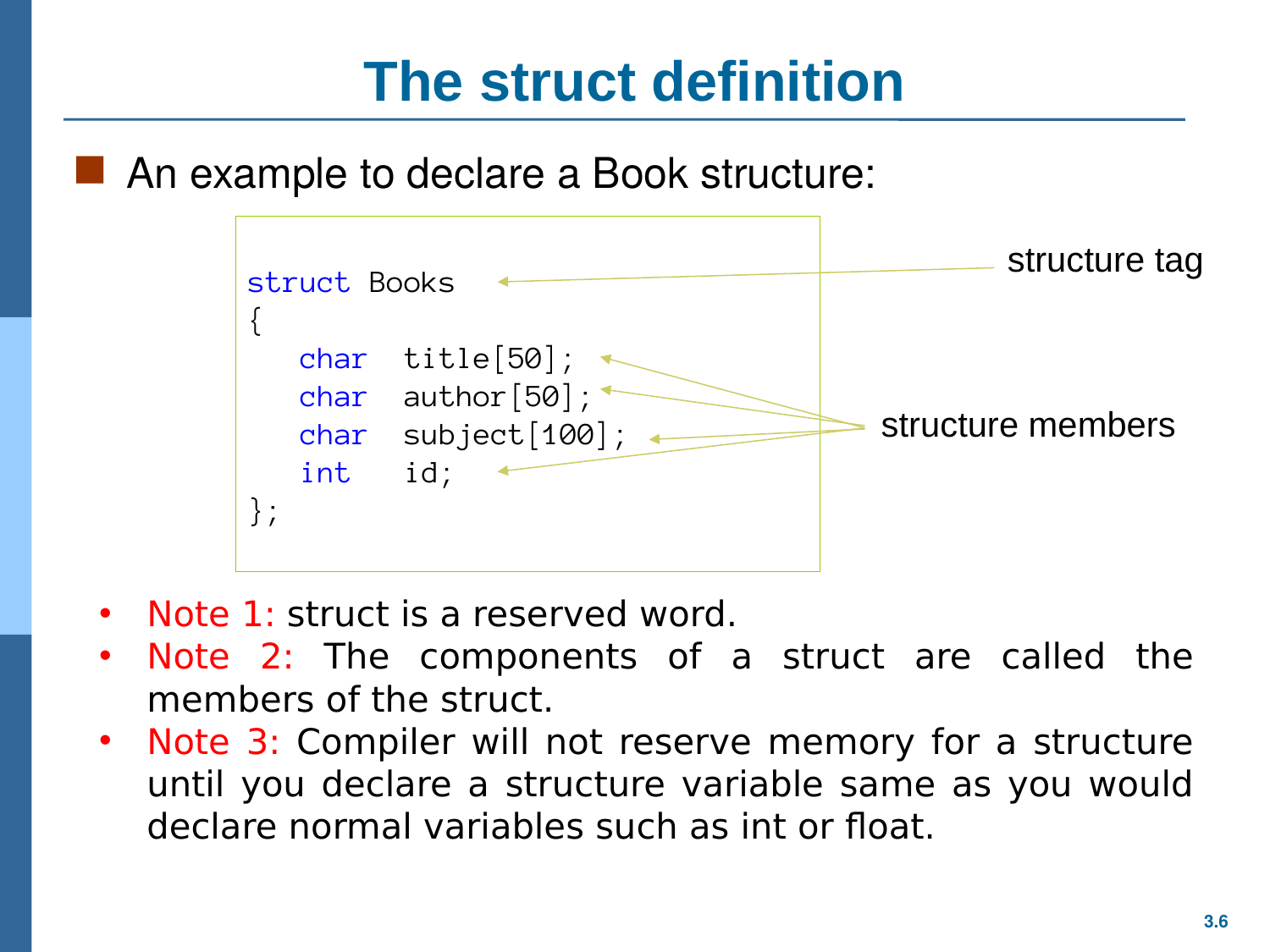

# The struct definition
An example to declare a Book structure:

struct Books
{
   char  title[50];
   char  author[50];
   char  subject[100];
   int   id;
};

structure tag

structure members

Note 1: struct is a reserved word.
Note 2: The components of a struct are called the members of the struct.
Note 3: Compiler will not reserve memory for a structure until you declare a structure variable same as you would declare normal variables such as int or float.